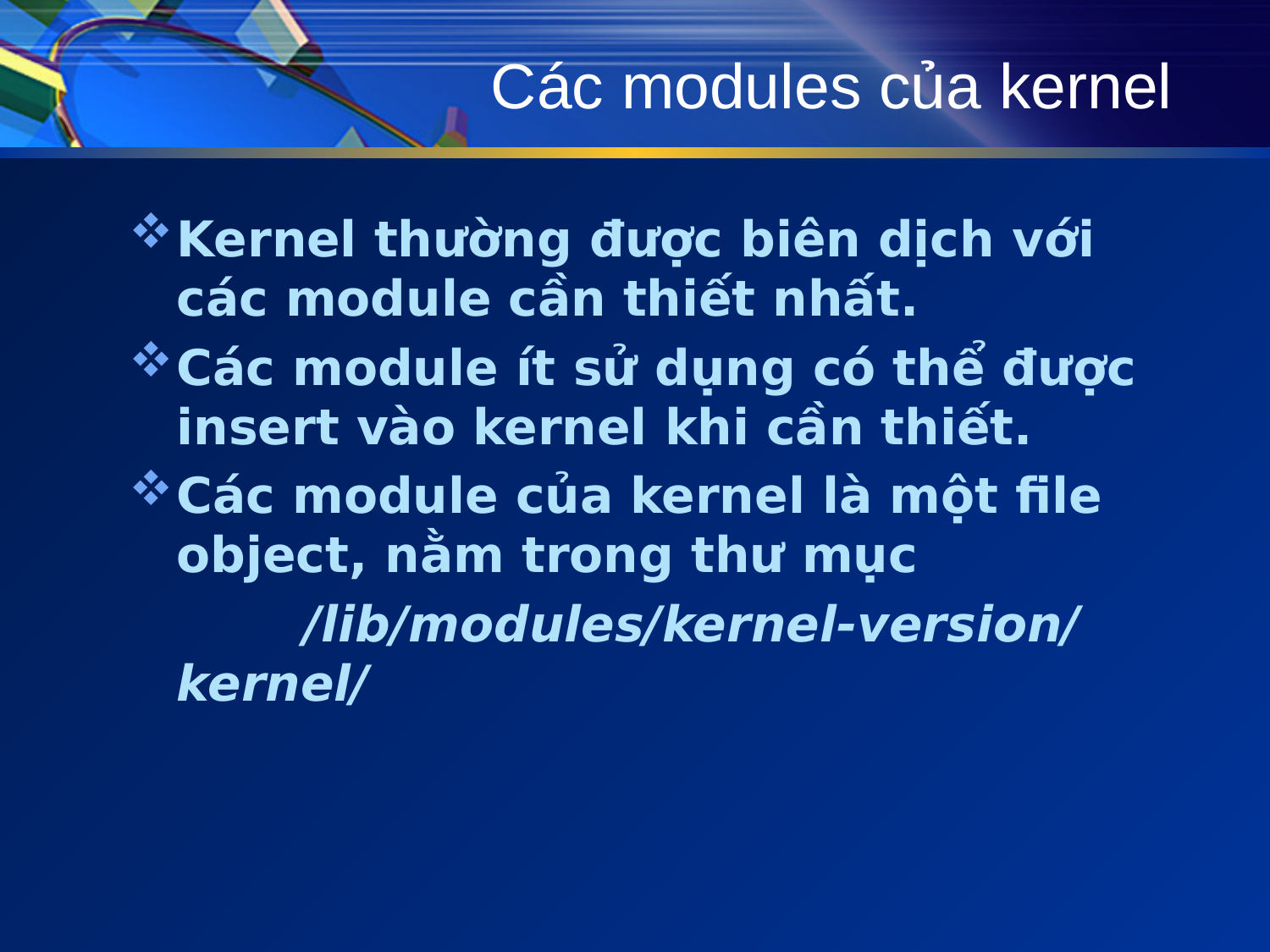

# Các modules của kernel
Kernel thường được biên dịch với các module cần thiết nhất.
Các module ít sử dụng có thể được insert vào kernel khi cần thiết.
Các module của kernel là một file object, nằm trong thư mục
		/lib/modules/kernel-version/kernel/